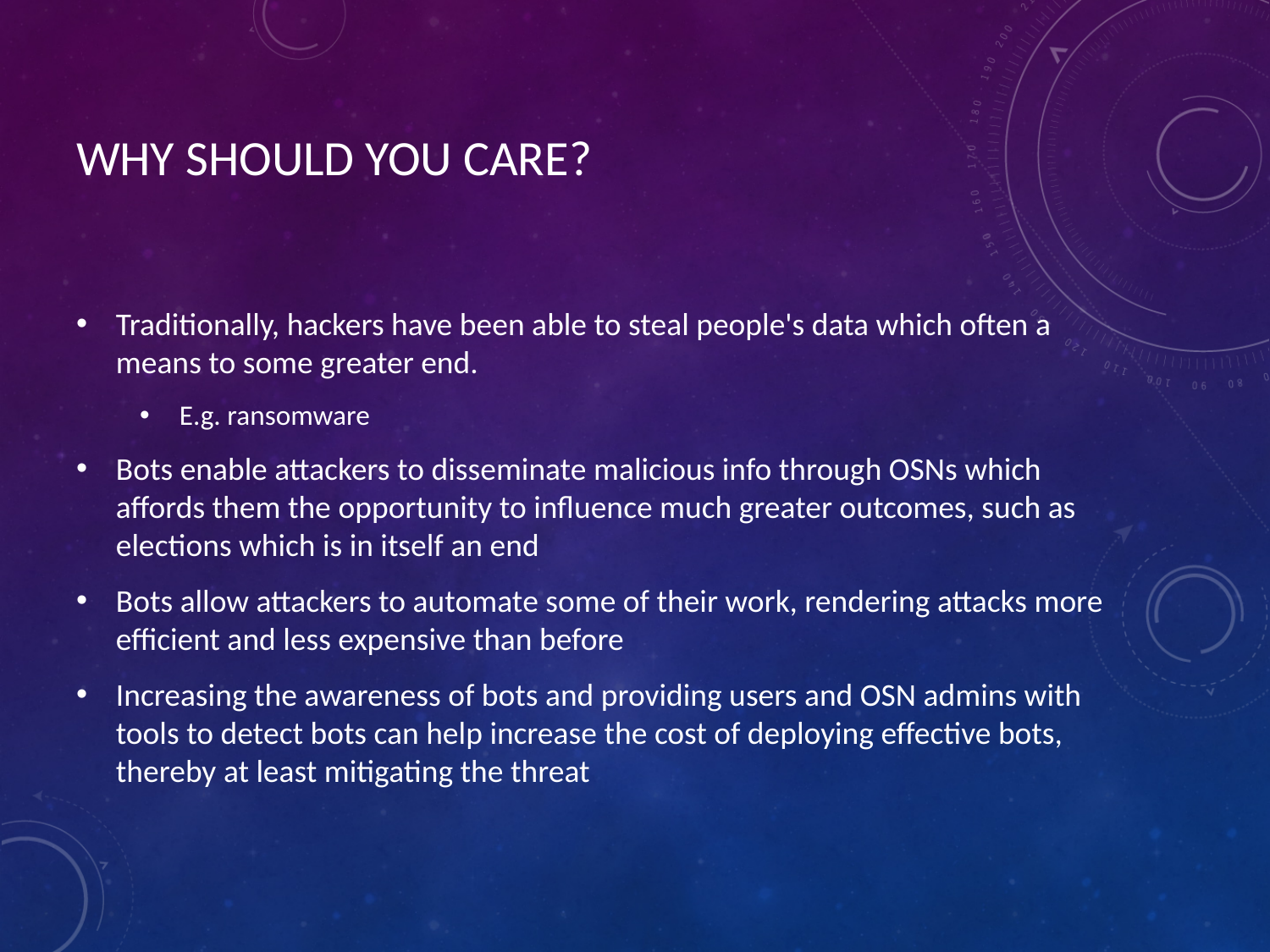

# Why SHOULD YOU CARE?
Traditionally, hackers have been able to steal people's data which often a means to some greater end.
E.g. ransomware
Bots enable attackers to disseminate malicious info through OSNs which affords them the opportunity to influence much greater outcomes, such as elections which is in itself an end
Bots allow attackers to automate some of their work, rendering attacks more efficient and less expensive than before
Increasing the awareness of bots and providing users and OSN admins with tools to detect bots can help increase the cost of deploying effective bots, thereby at least mitigating the threat